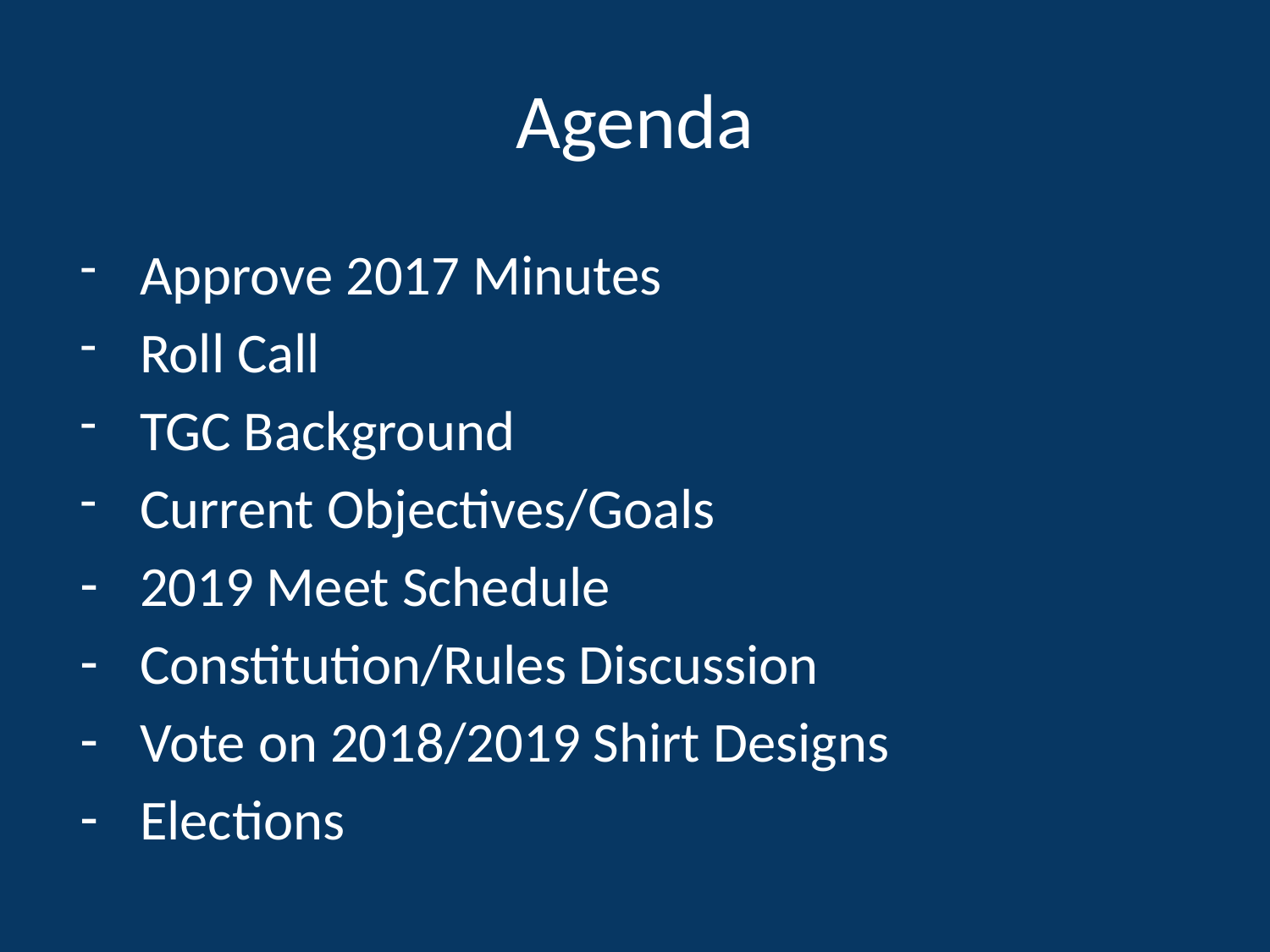

# Agenda
Approve 2017 Minutes
Roll Call
TGC Background
Current Objectives/Goals
2019 Meet Schedule
Constitution/Rules Discussion
Vote on 2018/2019 Shirt Designs
Elections